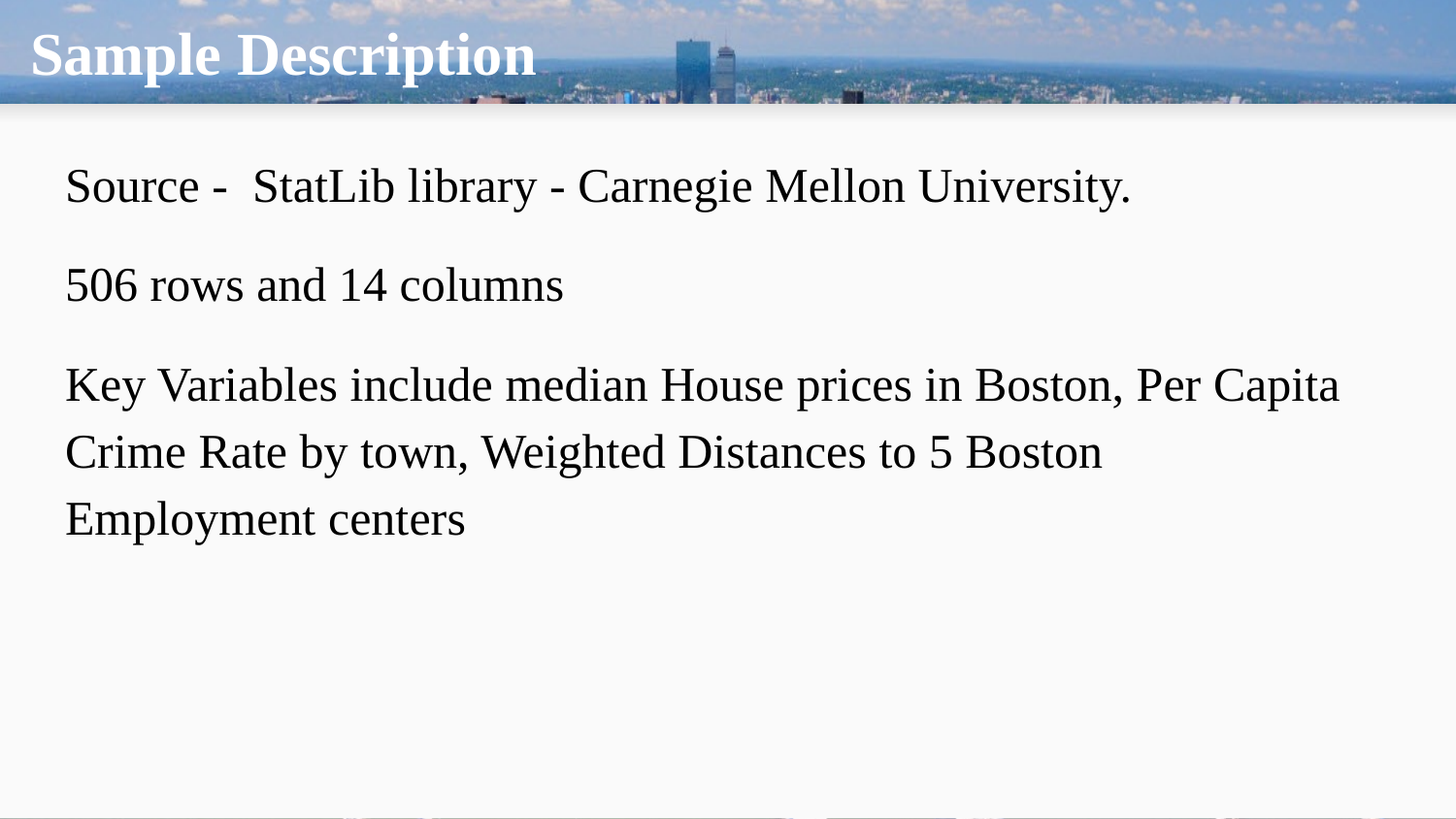

# Sample Description
Source -  StatLib library - Carnegie Mellon University.
506 rows and 14 columns
Key Variables include median House prices in Boston, Per Capita Crime Rate by town, Weighted Distances to 5 Boston Employment centers